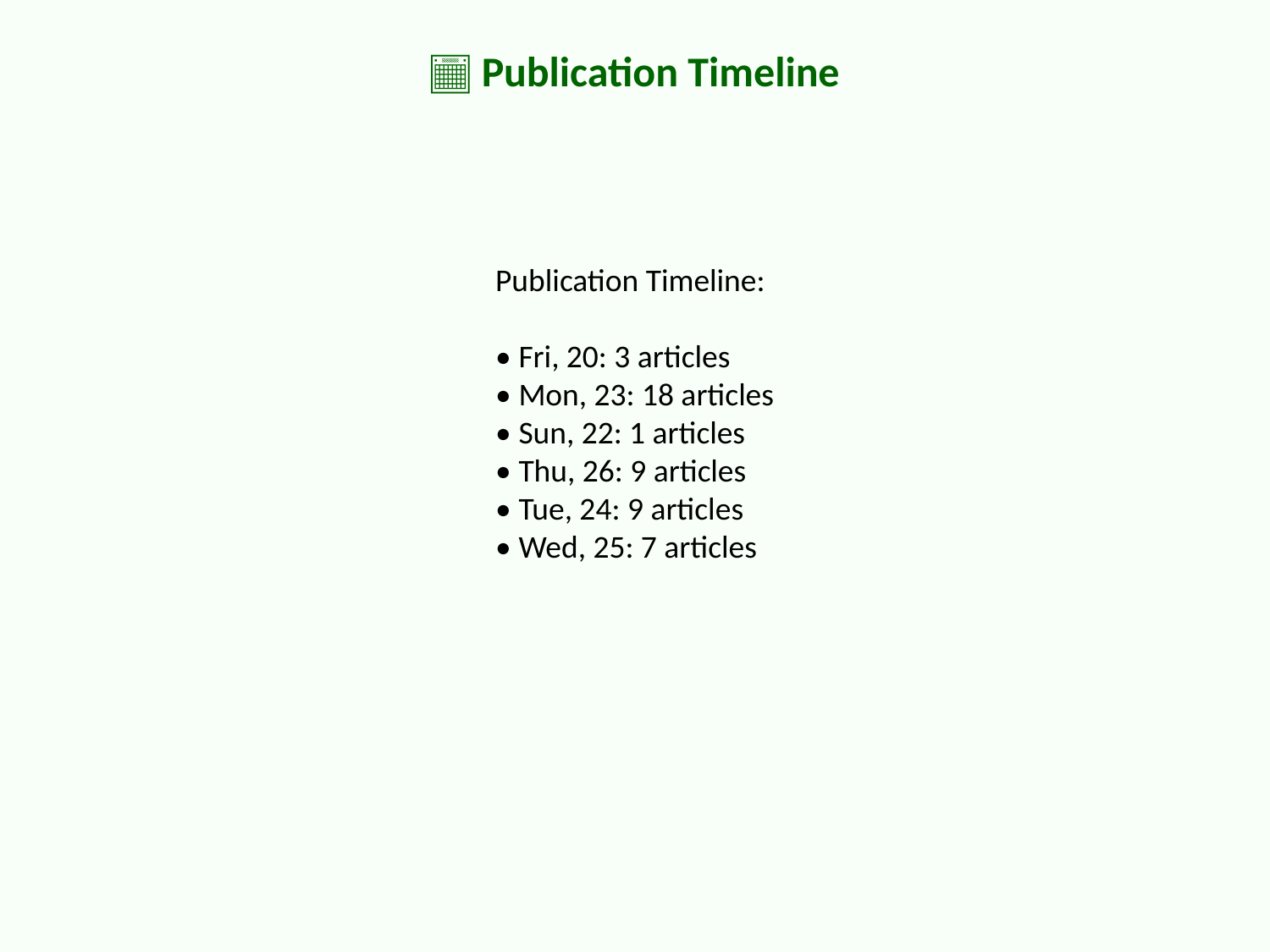

📅 Publication Timeline
Publication Timeline:

• Fri, 20: 3 articles
• Mon, 23: 18 articles
• Sun, 22: 1 articles
• Thu, 26: 9 articles
• Tue, 24: 9 articles
• Wed, 25: 7 articles